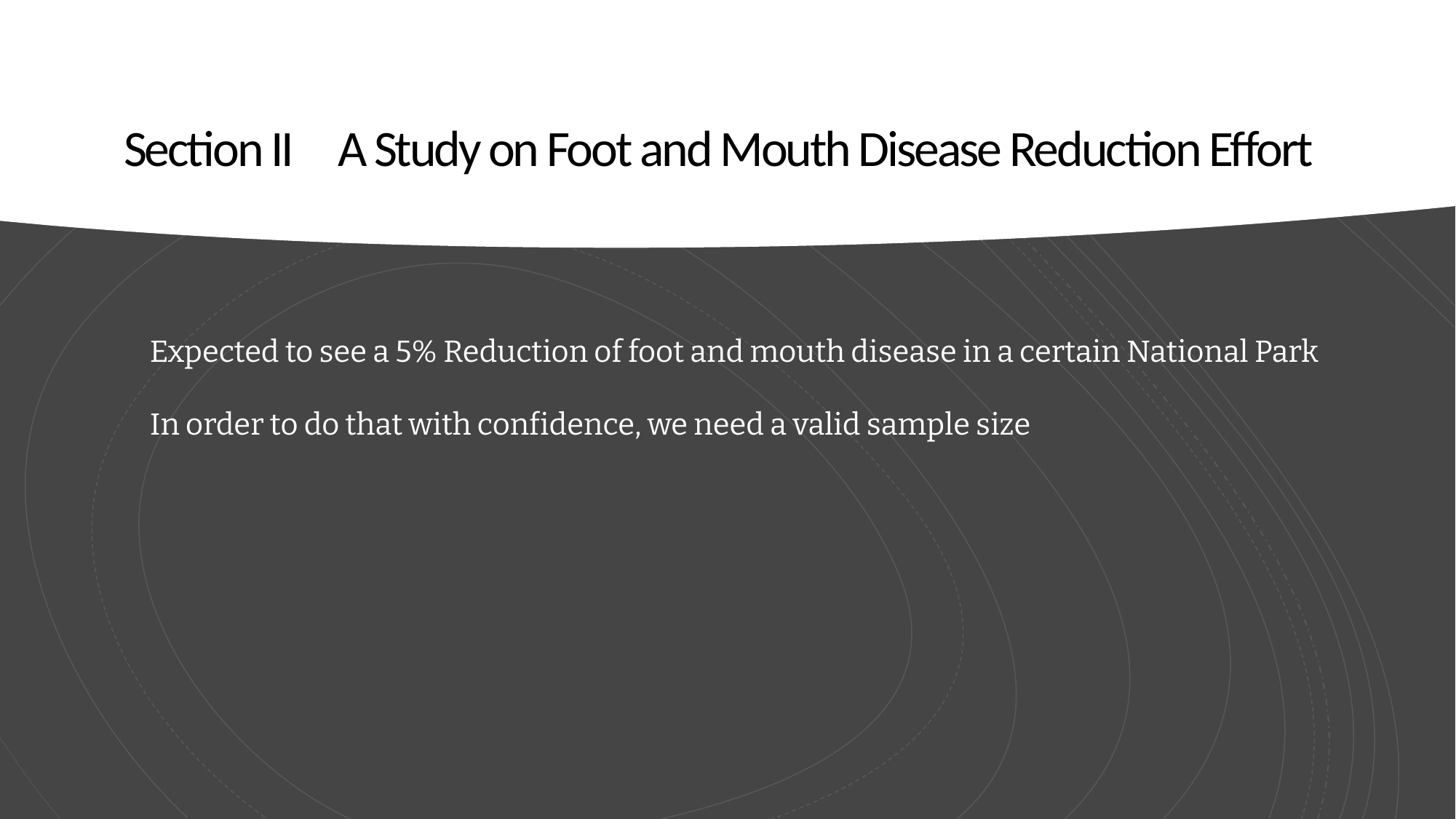

# Section II     A Study on Foot and Mouth Disease Reduction Effort
Expected to see a 5% Reduction of foot and mouth disease in a certain National Park

In order to do that with confidence, we need a valid sample size